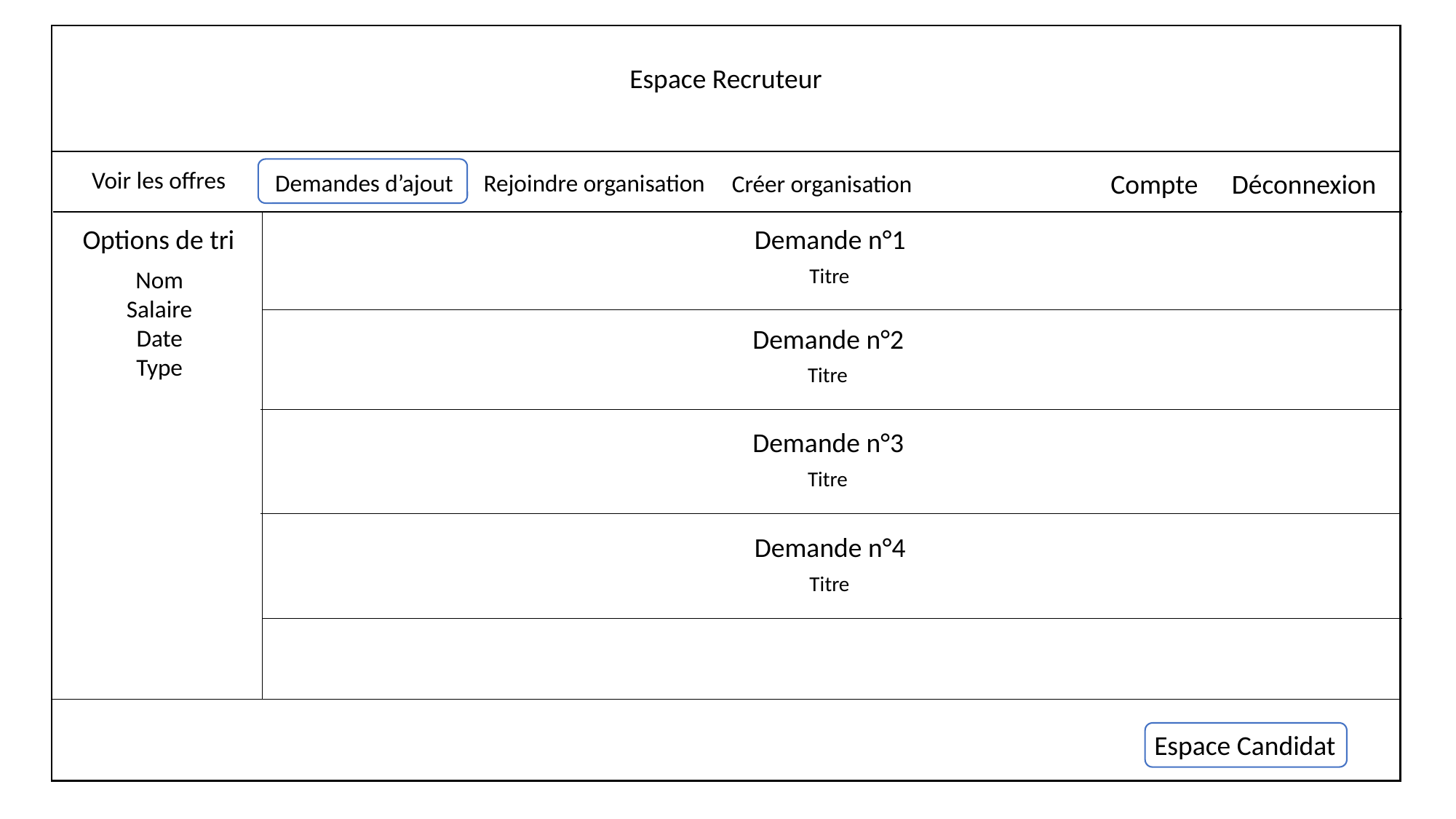

Espace Recruteur

Voir les offres
Compte
Déconnexion
Demandes d’ajout
Rejoindre organisation
Créer organisation
Options de tri
Demande n°1
Titre
Nom
Salaire
Date
Type
Demande n°2
Titre
Demande n°3
Titre
Demande n°4
Titre
Espace Candidat